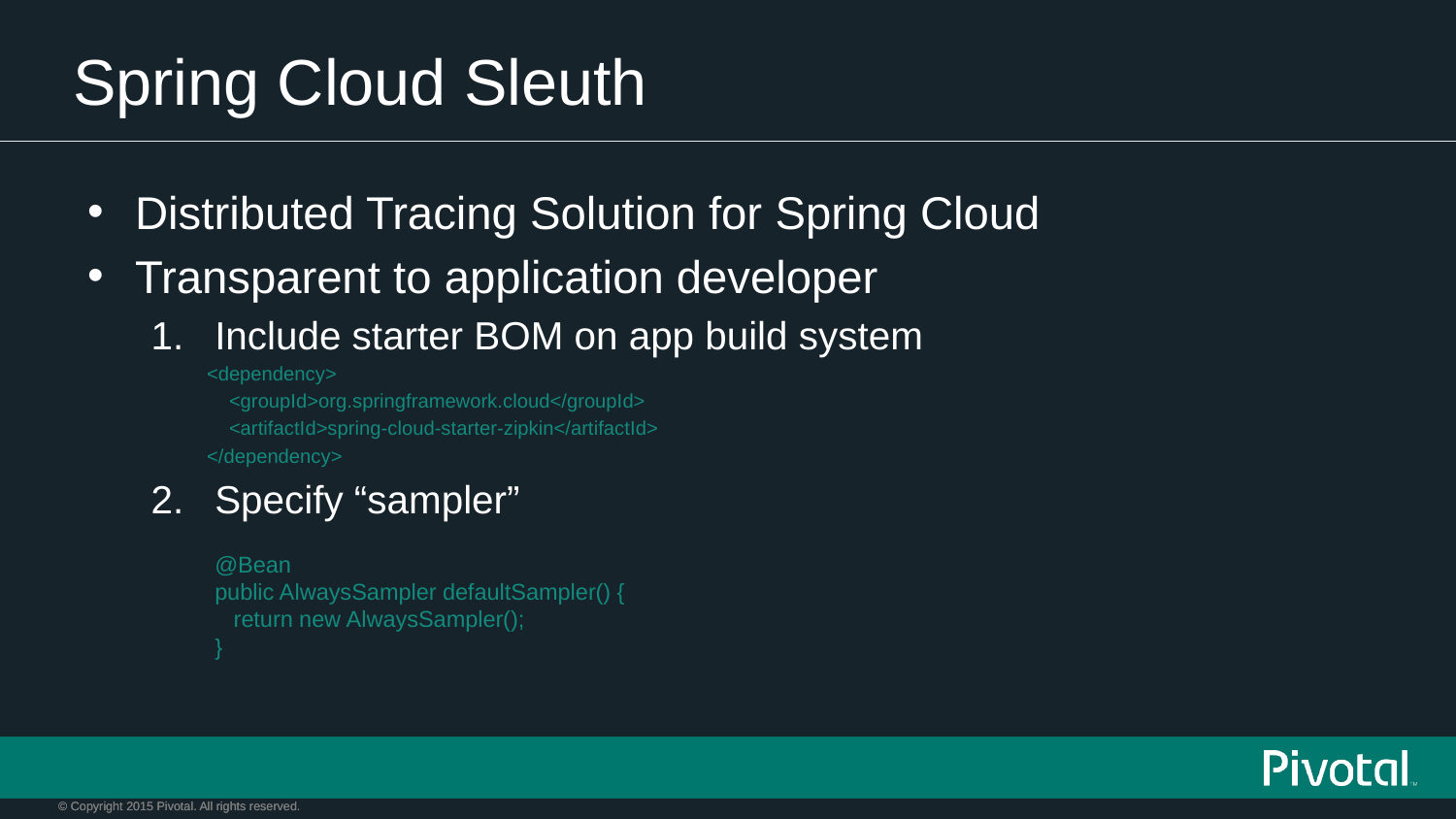

# Spring Cloud Sleuth
Distributed Tracing Solution for Spring Cloud
Transparent to application developer
Include starter BOM on app build system
<dependency>
    <groupId>org.springframework.cloud</groupId>
    <artifactId>spring-cloud-starter-zipkin</artifactId>
</dependency>
Specify “sampler”
@Bean
public AlwaysSampler defaultSampler() {
   return new AlwaysSampler();
}